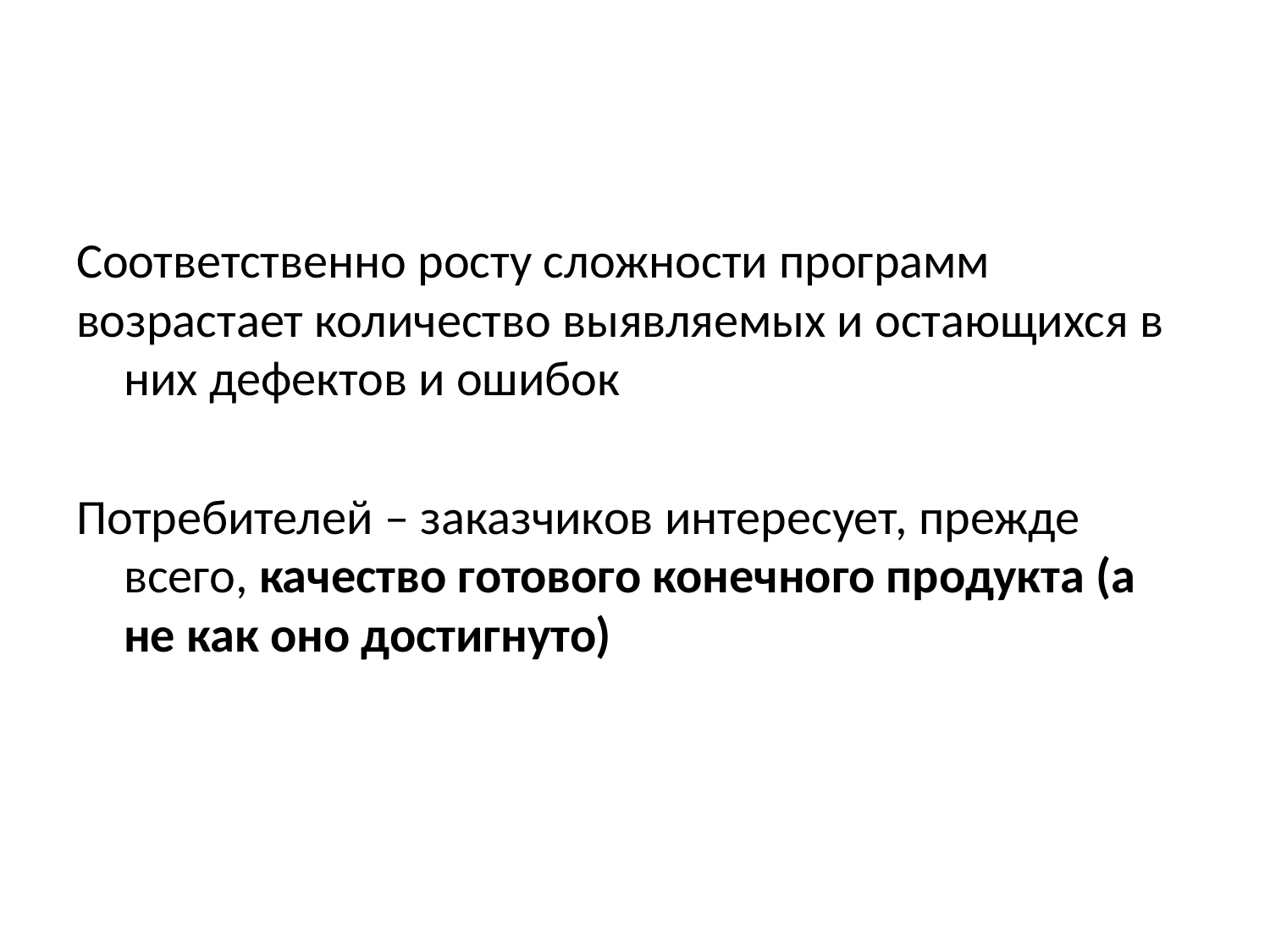

Соответственно росту сложности программ
возрастает количество выявляемых и остающихся в них дефектов и ошибок

Потребителей – заказчиков интересует, прежде всего, качество готового конечного продукта (а не как оно достигнуто)